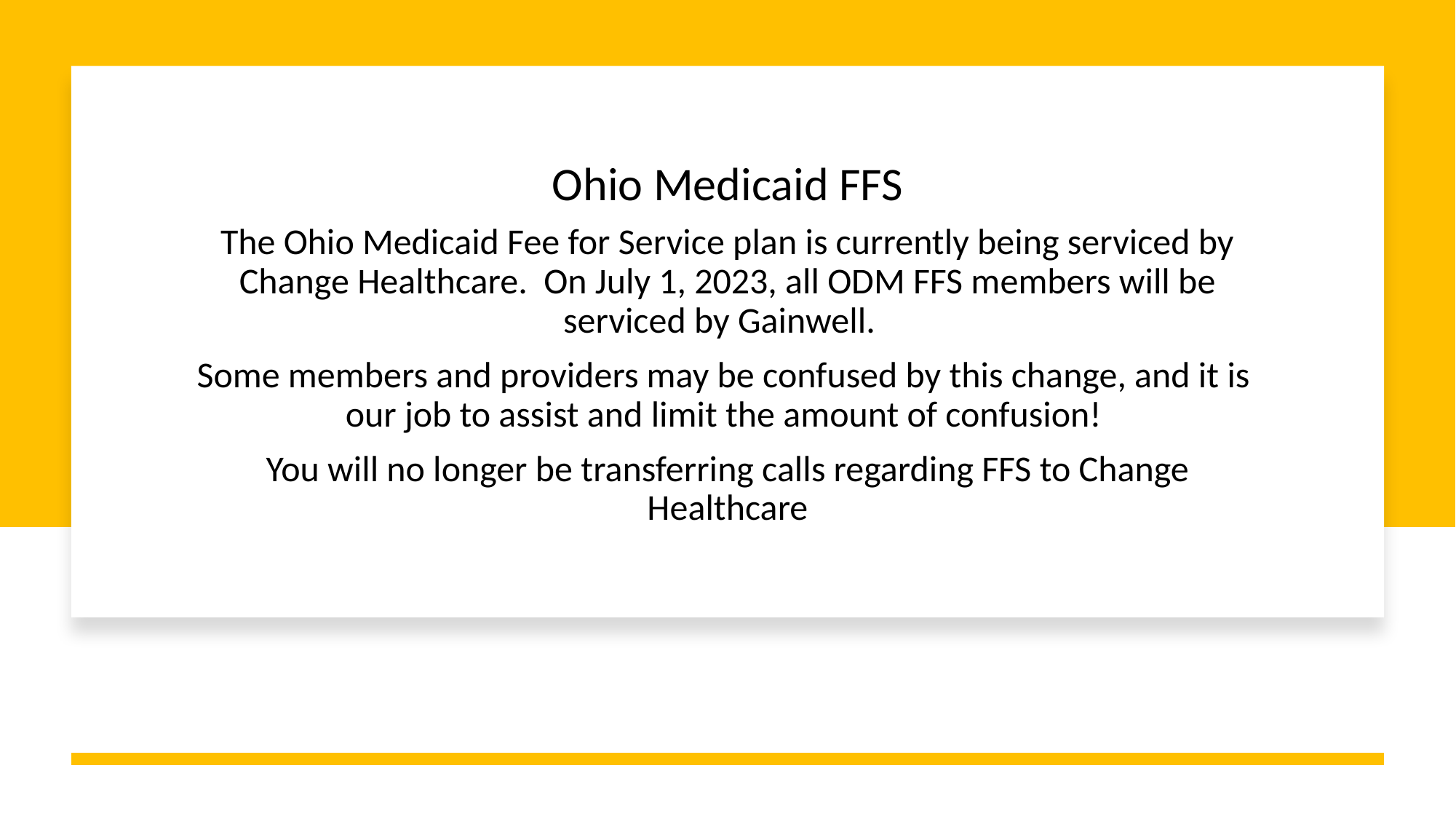

# Ohio Medicaid FFS
The Ohio Medicaid Fee for Service plan is currently being serviced by Change Healthcare.  On July 1, 2023, all ODM FFS members will be serviced by Gainwell.
Some members and providers may be confused by this change, and it is  our job to assist and limit the amount of confusion!
You will no longer be transferring calls regarding FFS to Change Healthcare